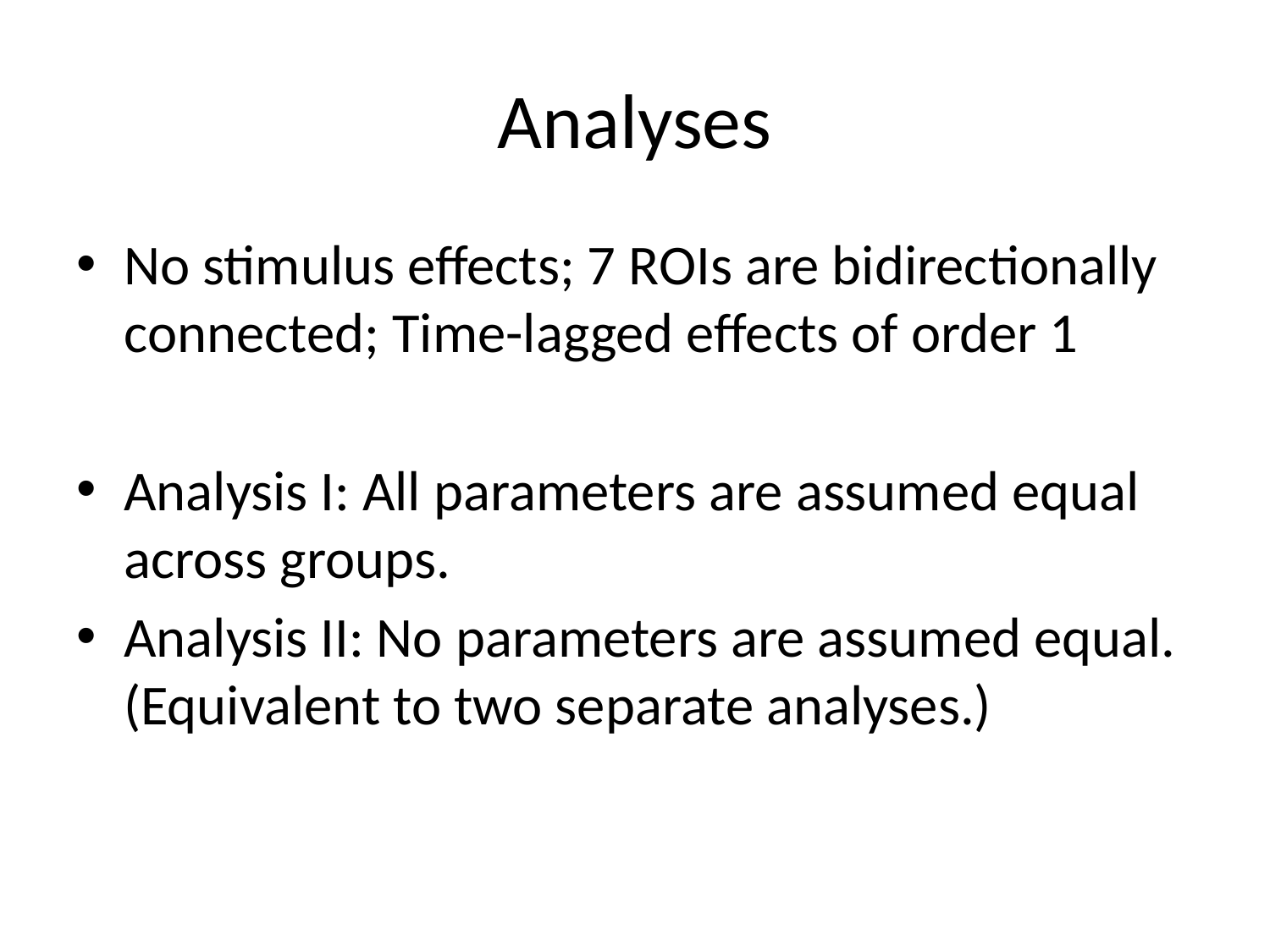

# Analyses
No stimulus effects; 7 ROIs are bidirectionally connected; Time-lagged effects of order 1

Analysis I: All parameters are assumed equal across groups.
Analysis II: No parameters are assumed equal. (Equivalent to two separate analyses.)